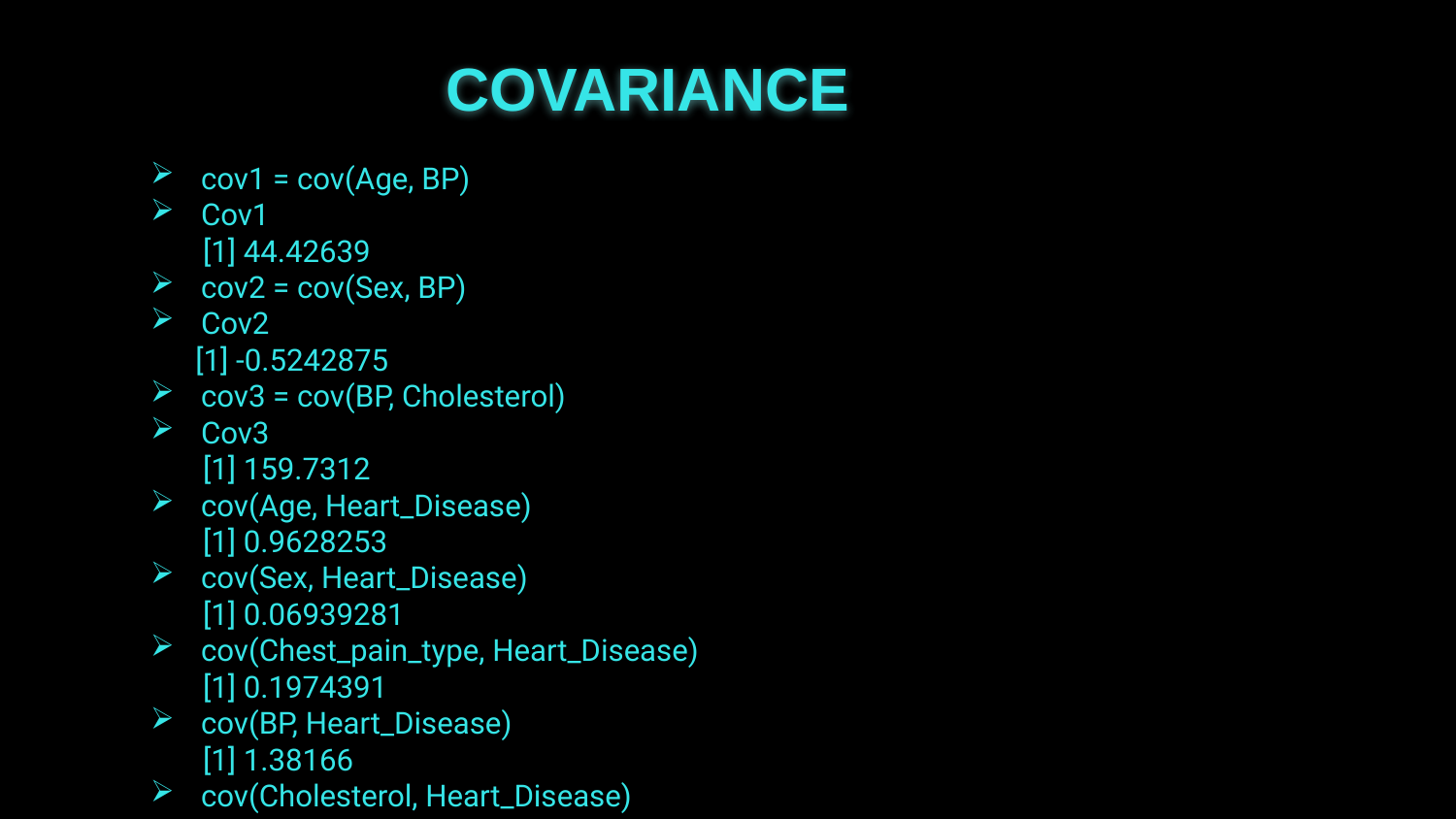

# COVARIANCE
cov1 = cov(Age, BP)
Cov1
       [1] 44.42639
cov2 = cov(Sex, BP)
Cov2
      [1] -0.5242875
cov3 = cov(BP, Cholesterol)
Cov3
       [1] 159.7312
cov(Age, Heart_Disease)
       [1] 0.9628253
cov(Sex, Heart_Disease)
       [1] 0.06939281
cov(Chest_pain_type, Heart_Disease)
       [1] 0.1974391
cov(BP, Heart_Disease)
       [1] 1.38166
cov(Cholesterol, Heart_Disease)